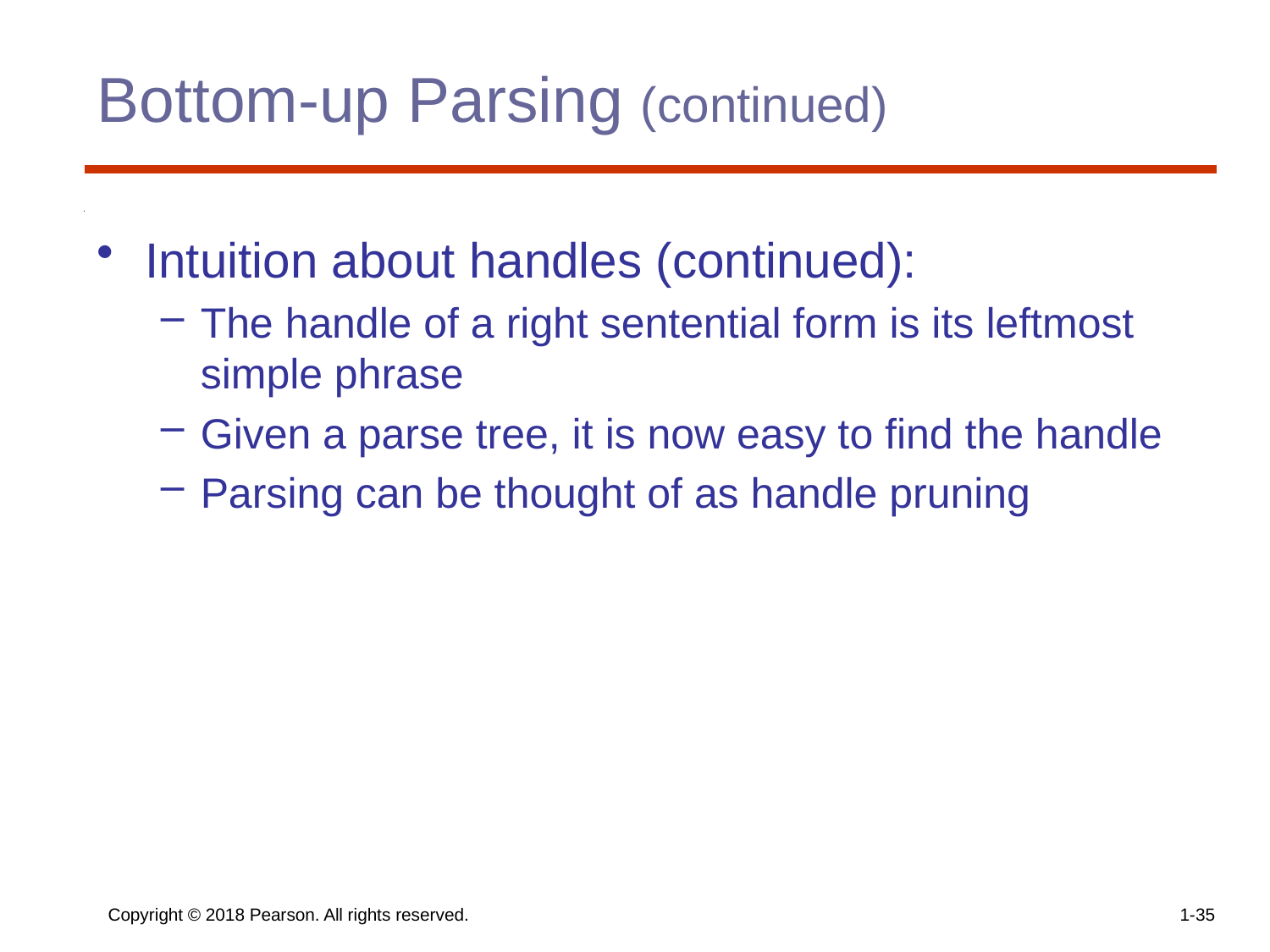

# Bottom-up Parsing (continued)
Intuition about handles (continued):
The handle of a right sentential form is its leftmost simple phrase
Given a parse tree, it is now easy to find the handle
Parsing can be thought of as handle pruning
Copyright © 2018 Pearson. All rights reserved.
1-35